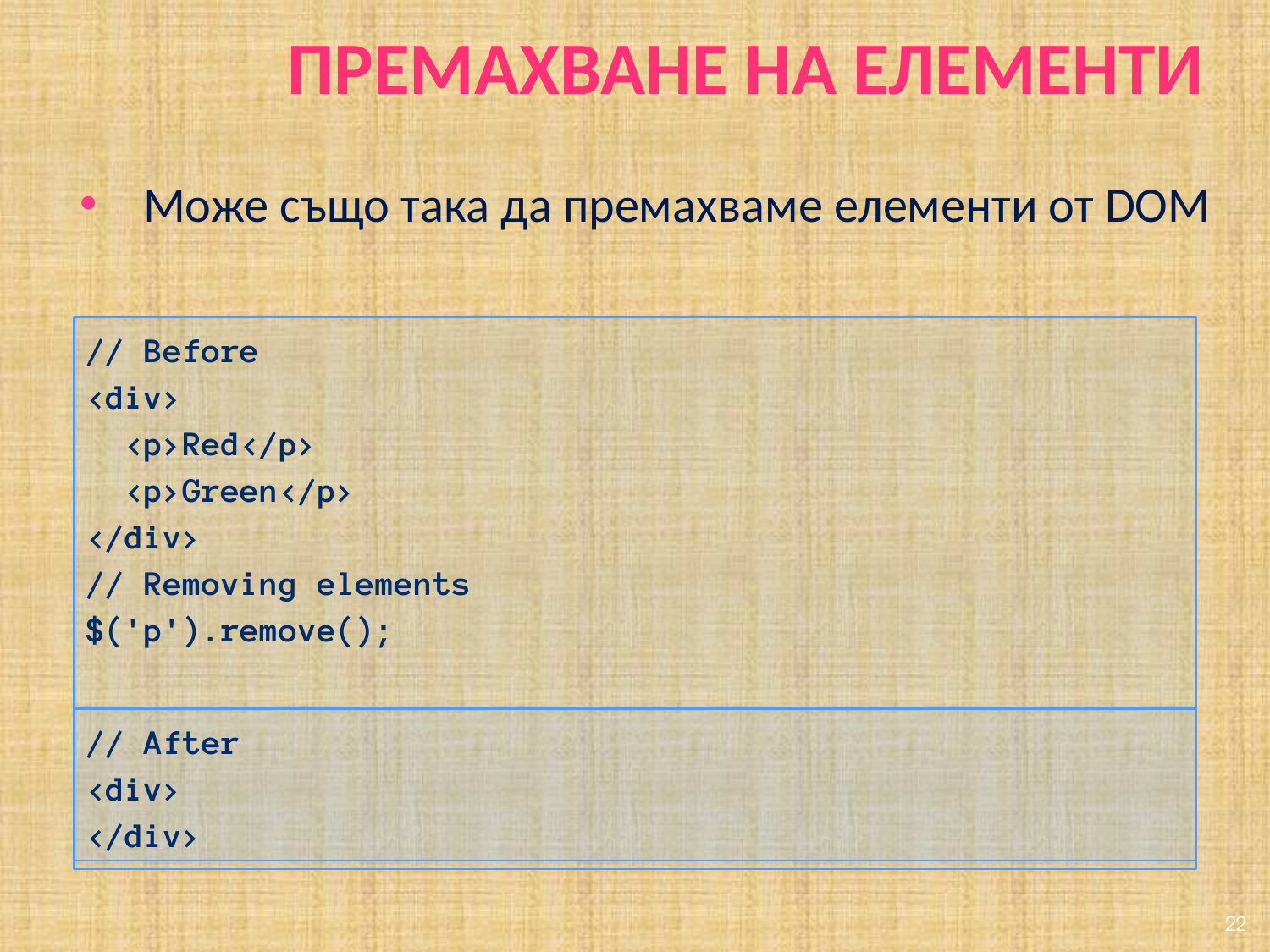

# Премахване на елементи
Може също така да премахваме елементи от DOM
// Before
<div>
  <p>Red</p>
  <p>Green</p>
</div>
// Removing elements
$('p').remove();
// After
<div>
</div>
22